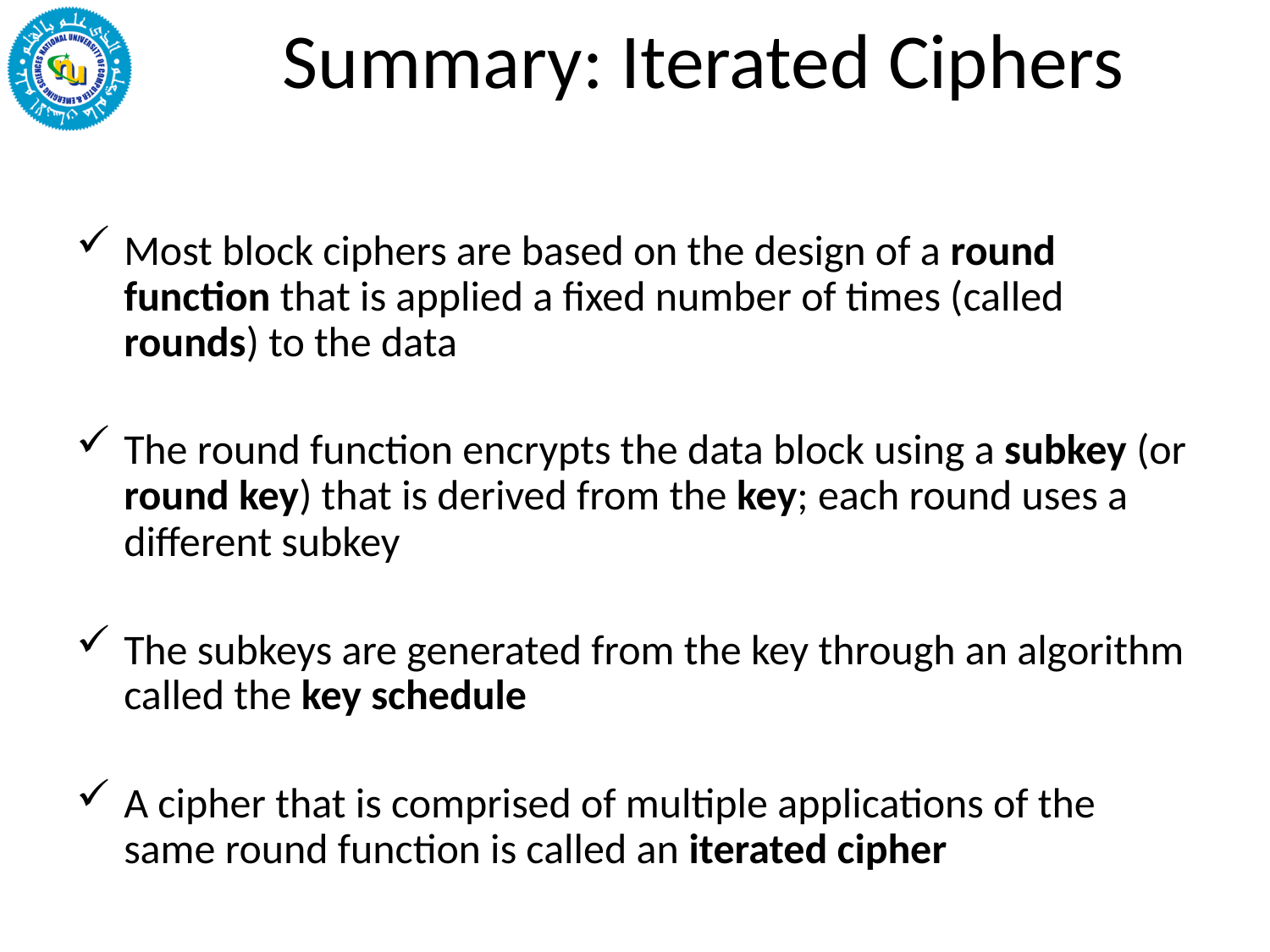

# Summary: Iterated Ciphers
Most block ciphers are based on the design of a round function that is applied a fixed number of times (called rounds) to the data

The round function encrypts the data block using a subkey (or round key) that is derived from the key; each round uses a different subkey

The subkeys are generated from the key through an algorithm called the key schedule

A cipher that is comprised of multiple applications of the same round function is called an iterated cipher